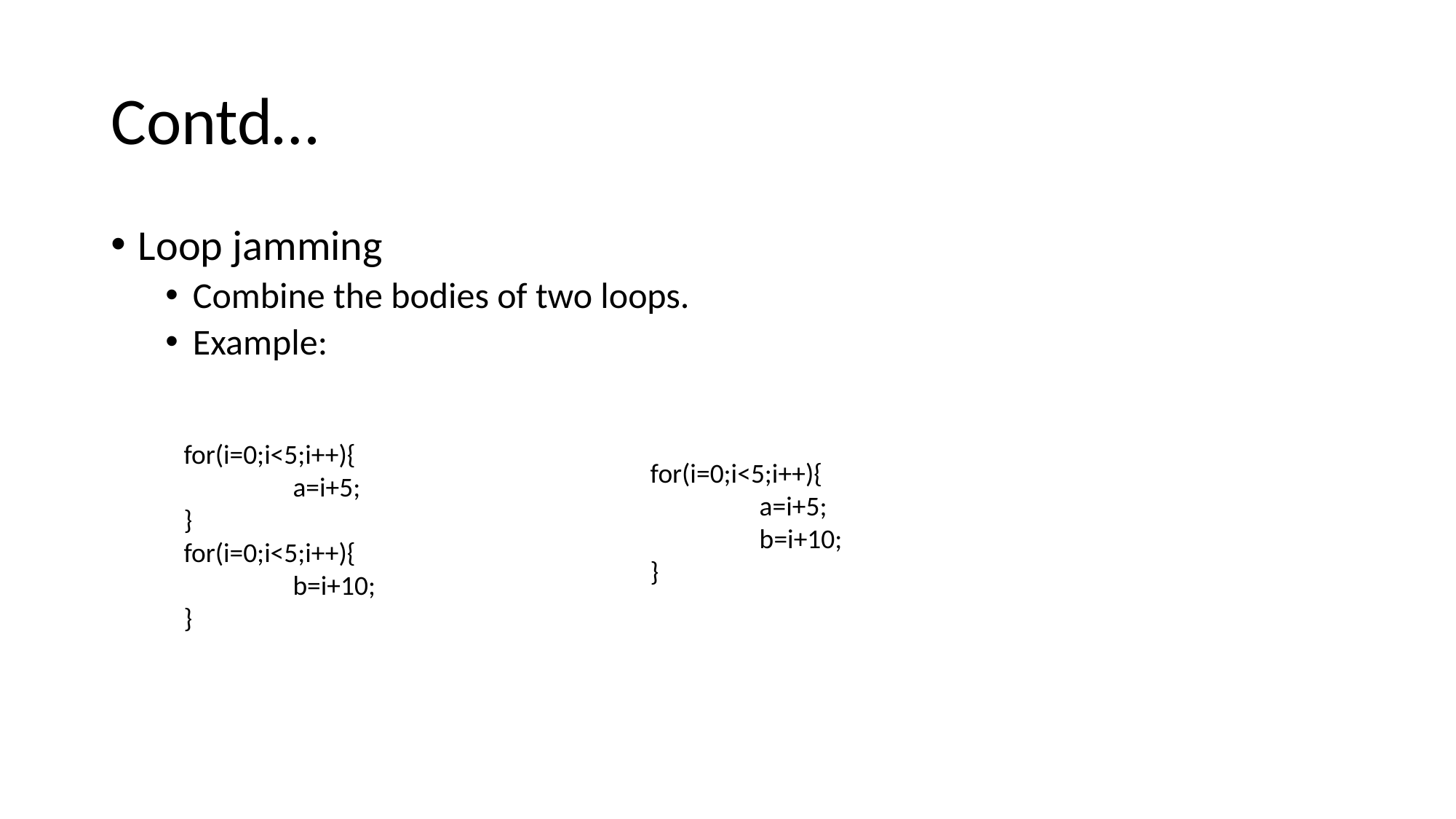

# Contd…
Loop jamming
Combine the bodies of two loops.
Example:

for(i=0;i<5;i++){
	a=i+5;
}
for(i=0;i<5;i++){
	b=i+10;
}

for(i=0;i<5;i++){
	a=i+5;
	b=i+10;
}